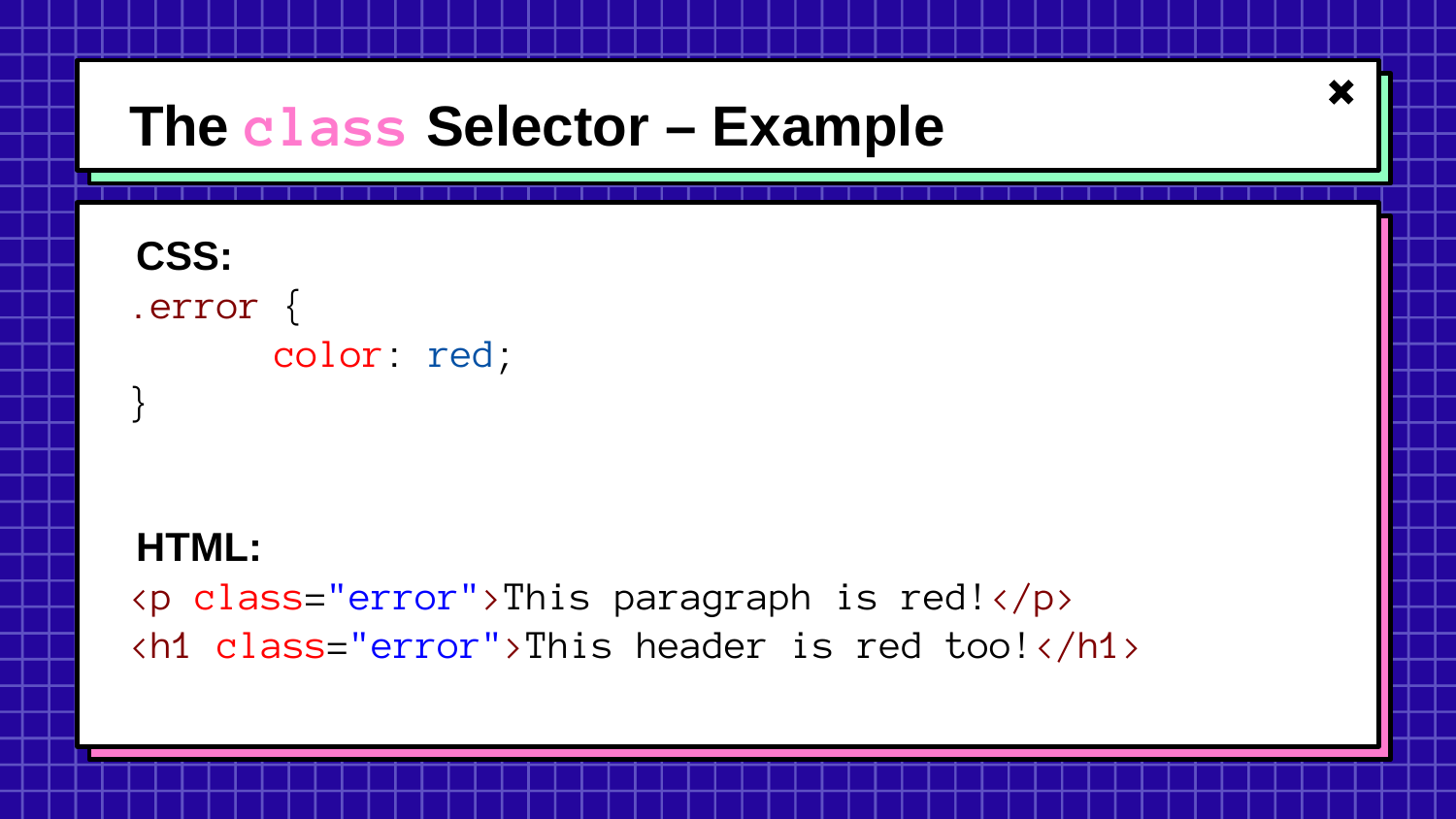

# The class Selector – Example
CSS:
.error {
	color: red;
}

HTML:
<p class="error">This paragraph is red!</p>
<h1 class="error">This header is red too!</h1>